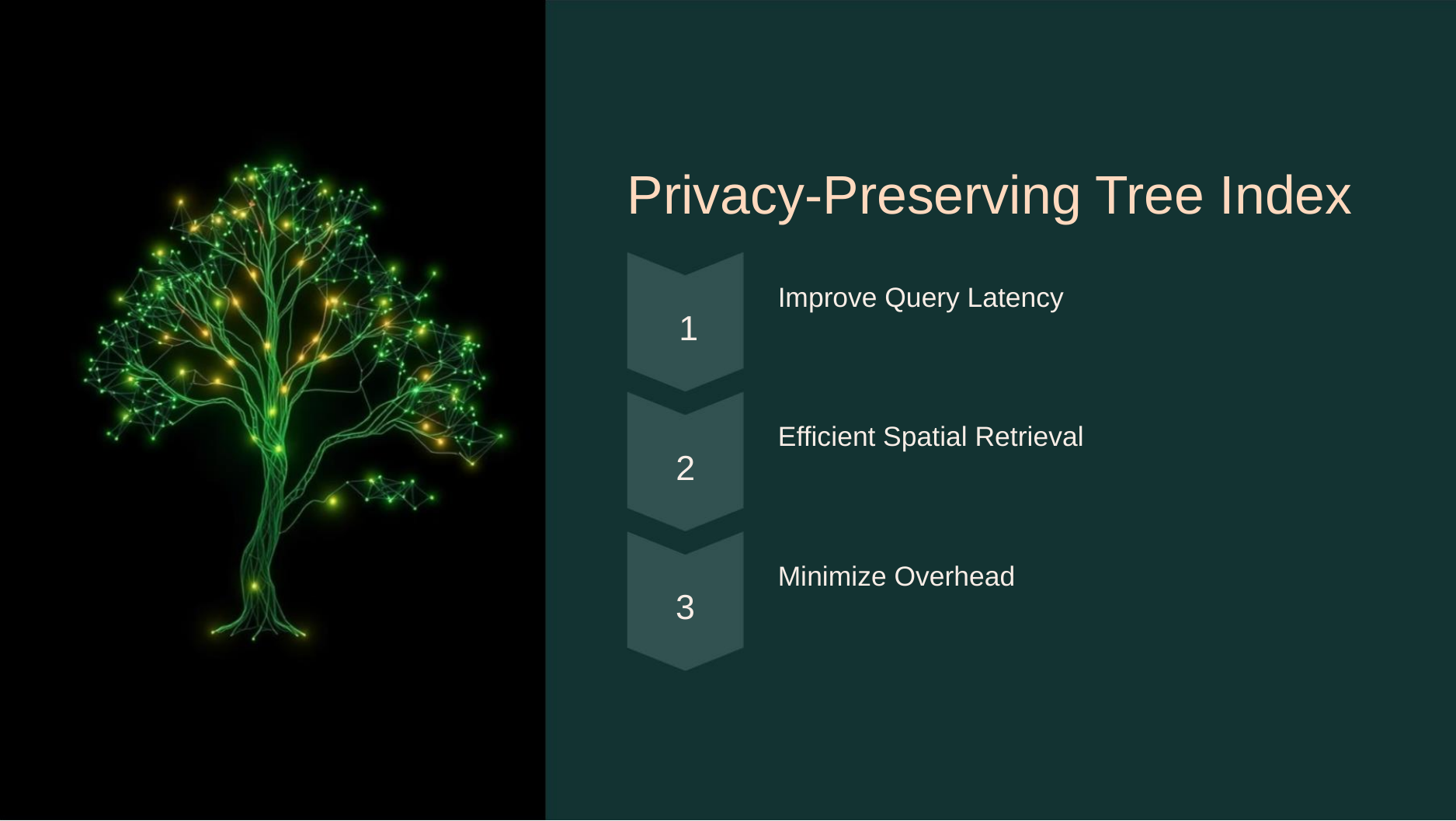

Privacy-Preserving Tree Index
Improve Query Latency
1
Efficient Spatial Retrieval
2
Minimize Overhead
3